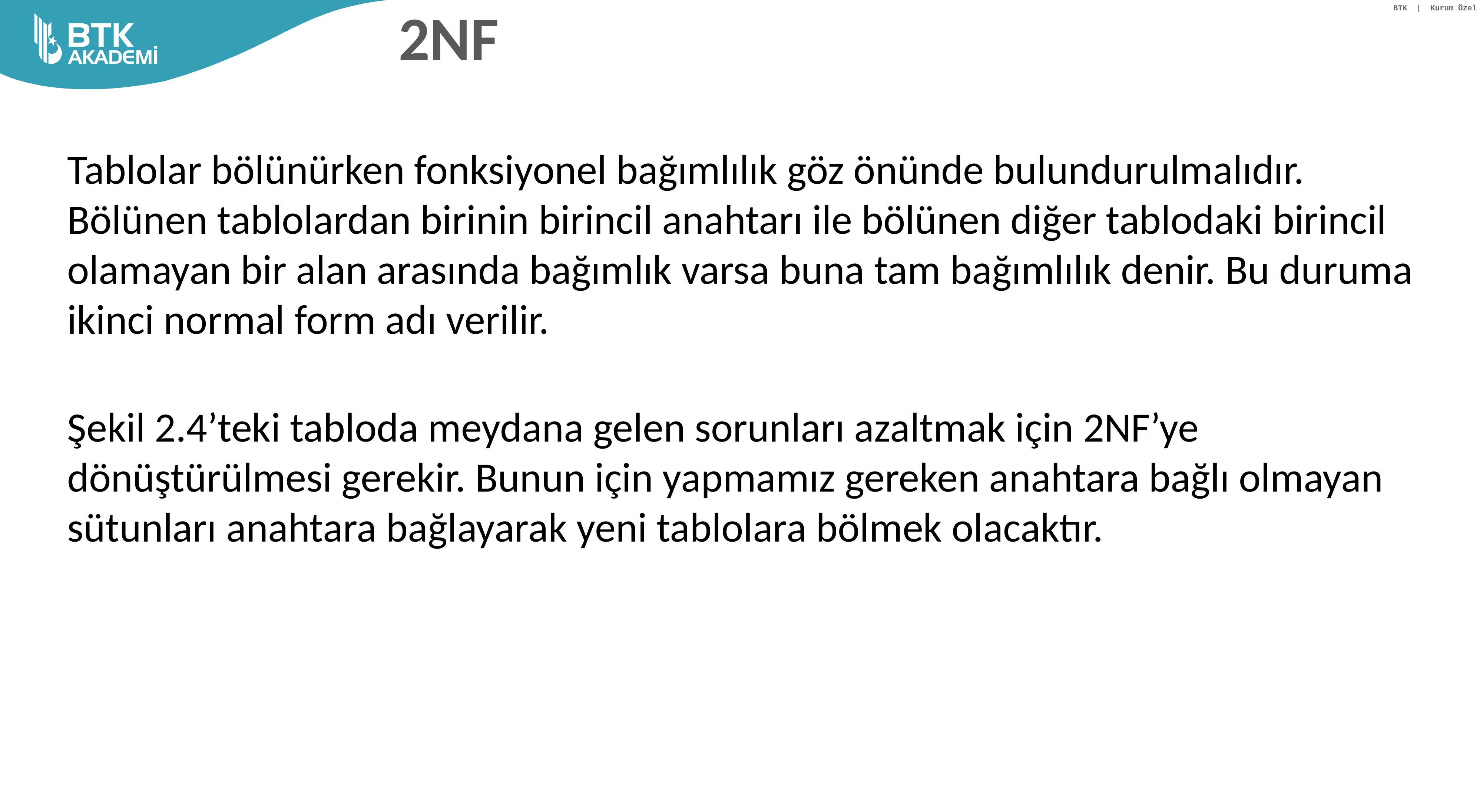

# 2NF

Tablolar bölünürken fonksiyonel bağımlılık göz önünde bulundurulmalıdır. Bölünen tablolardan birinin birincil anahtarı ile bölünen diğer tablodaki birincil olamayan bir alan arasında bağımlık varsa buna tam bağımlılık denir. Bu duruma ikinci normal form adı verilir.
Şekil 2.4’teki tabloda meydana gelen sorunları azaltmak için 2NF’ye dönüştürülmesi gerekir. Bunun için yapmamız gereken anahtara bağlı olmayan sütunları anahtara bağlayarak yeni tablolara bölmek olacaktır.